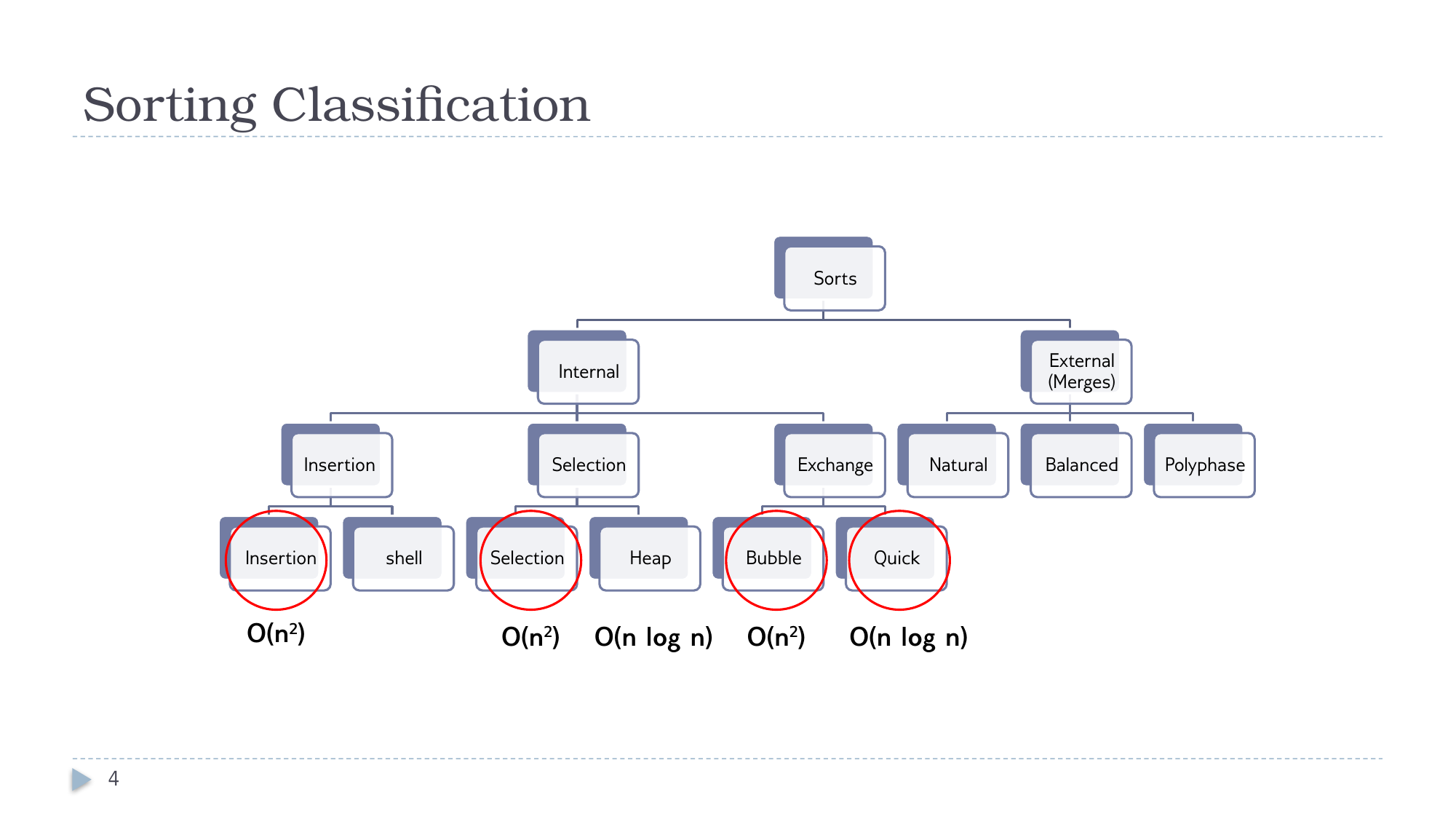

# Sorting Classification
Sorts
Internal
Insertion
Insertion
shell
Selection
Selection
Heap
Exchange
Bubble
Quick
External (Merges)
Natural
Balanced
Polyphase

O(n2)
O(n2)
O(n log n)
O(n2)
O(n log n)
4